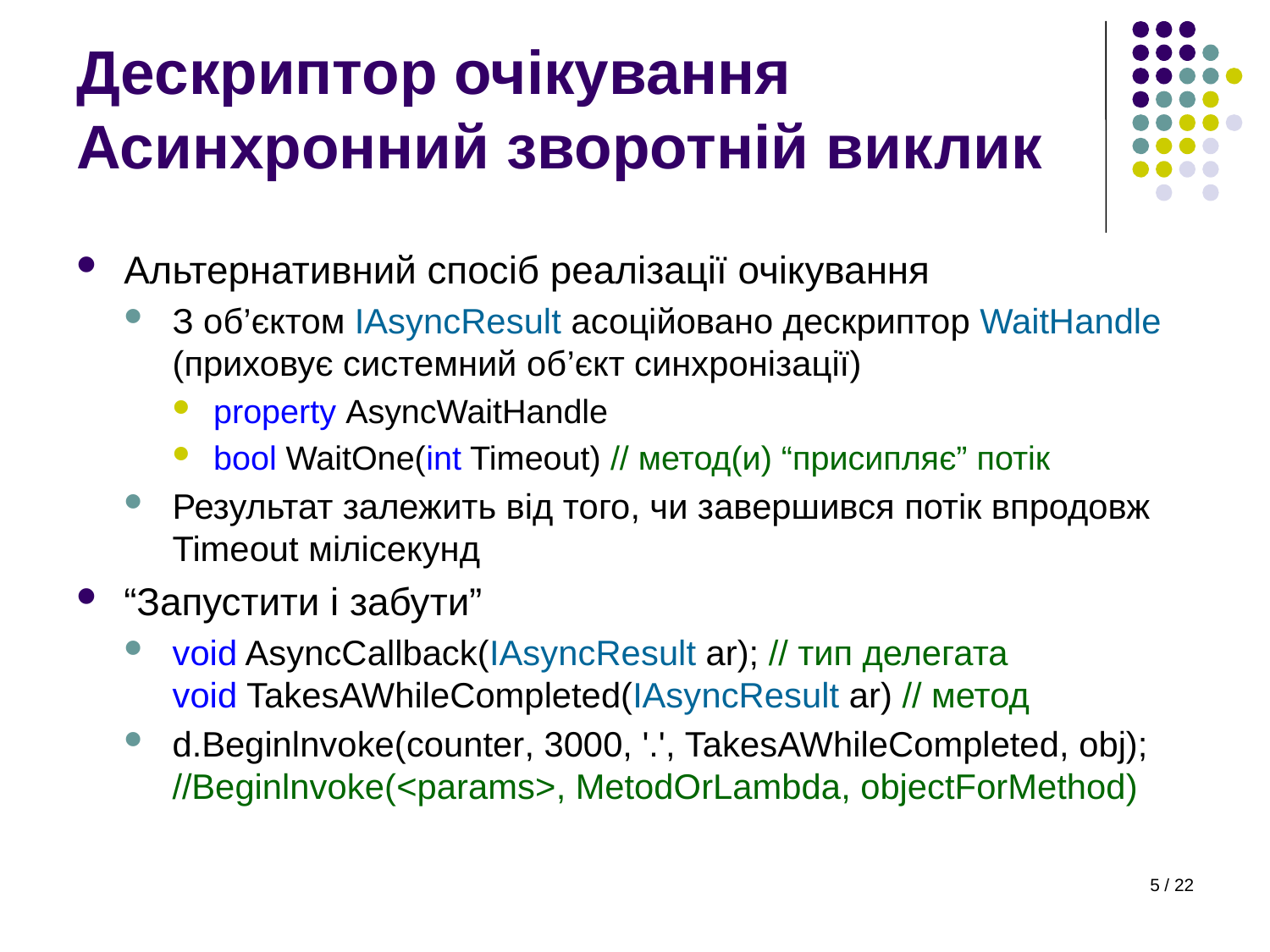

Дескриптор очікування Асинхронний зворотній виклик
Альтернативний спосіб реалізації очікування
З об’єктом IAsyncResult асоційовано дескриптор WaitHandle (приховує системний об’єкт синхронізації)
property AsyncWaitHandle
bool WaitOne(int Timeout) // метод(и) “присипляє” потік
Результат залежить від того, чи завершився потік впродовж Timeout мілісекунд
“Запустити і забути”
void AsyncCallback(IAsyncResult ar); // тип делегата
void TakesAWhileCompleted(IAsyncResult ar) // метод
d.Beginlnvoke(counter, 3000, '.', TakesAWhileCompleted, obj);
//Beginlnvoke(<params>, MetodOrLambda, objectForMethod)
5 / 22